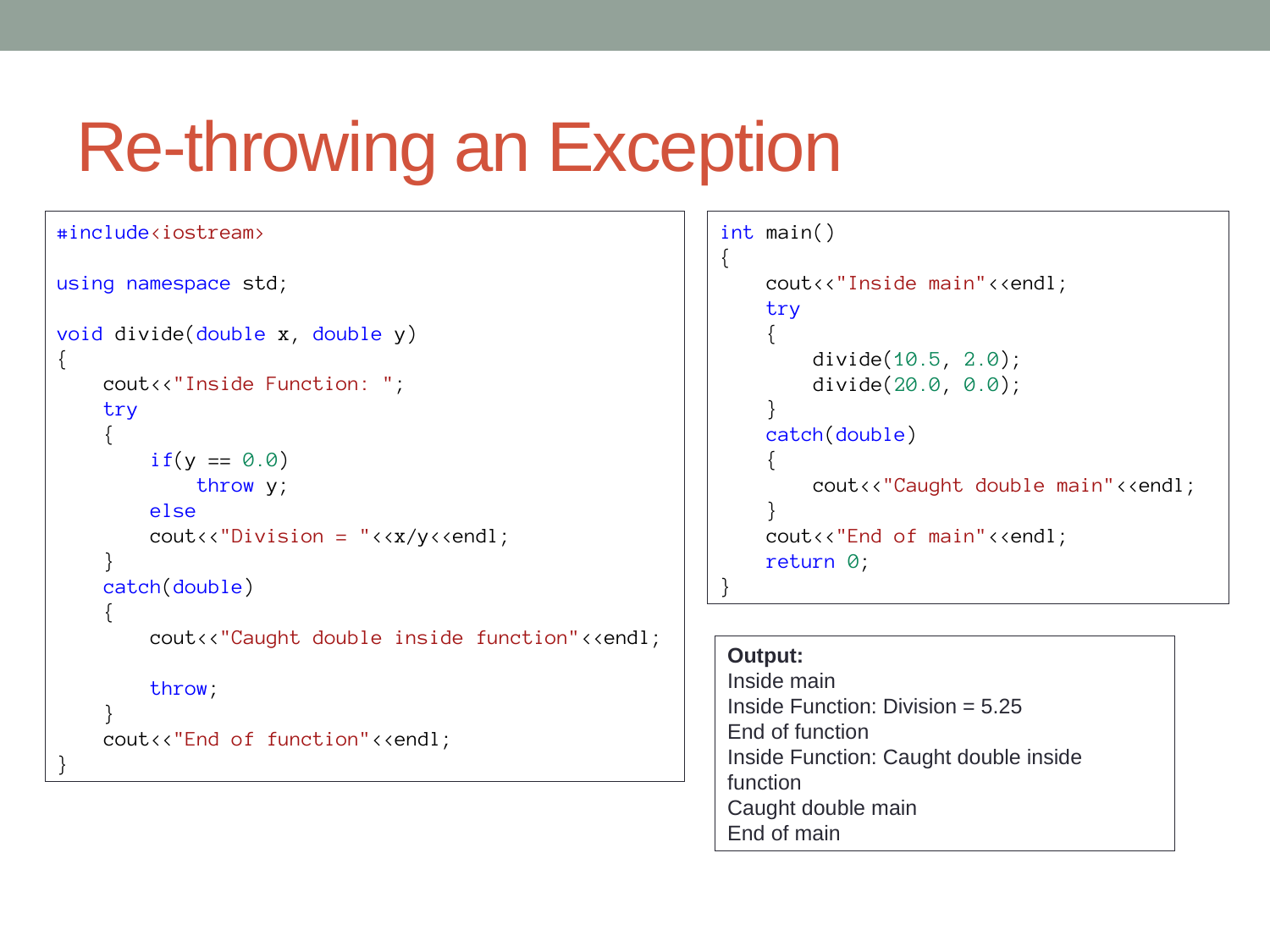

# Re-throwing an Exception
#include<iostream>
using namespace std;
void divide(double x, double y)
{
    cout<<"Inside Function: ";
    try
    {
        if(y == 0.0)
            throw y;
        else
        cout<<"Division = "<<x/y<<endl;
    }
    catch(double)
    {
        cout<<"Caught double inside function"<<endl;
        throw;
    }
    cout<<"End of function"<<endl;
}
int main()
{
    cout<<"Inside main"<<endl;
    try
    {
        divide(10.5, 2.0);
        divide(20.0, 0.0);
    }
    catch(double)
    {
        cout<<"Caught double main"<<endl;
    }
    cout<<"End of main"<<endl;
    return 0;
}
Output:
Inside main
Inside Function: Division = 5.25
End of function
Inside Function: Caught double inside function
Caught double main
End of main